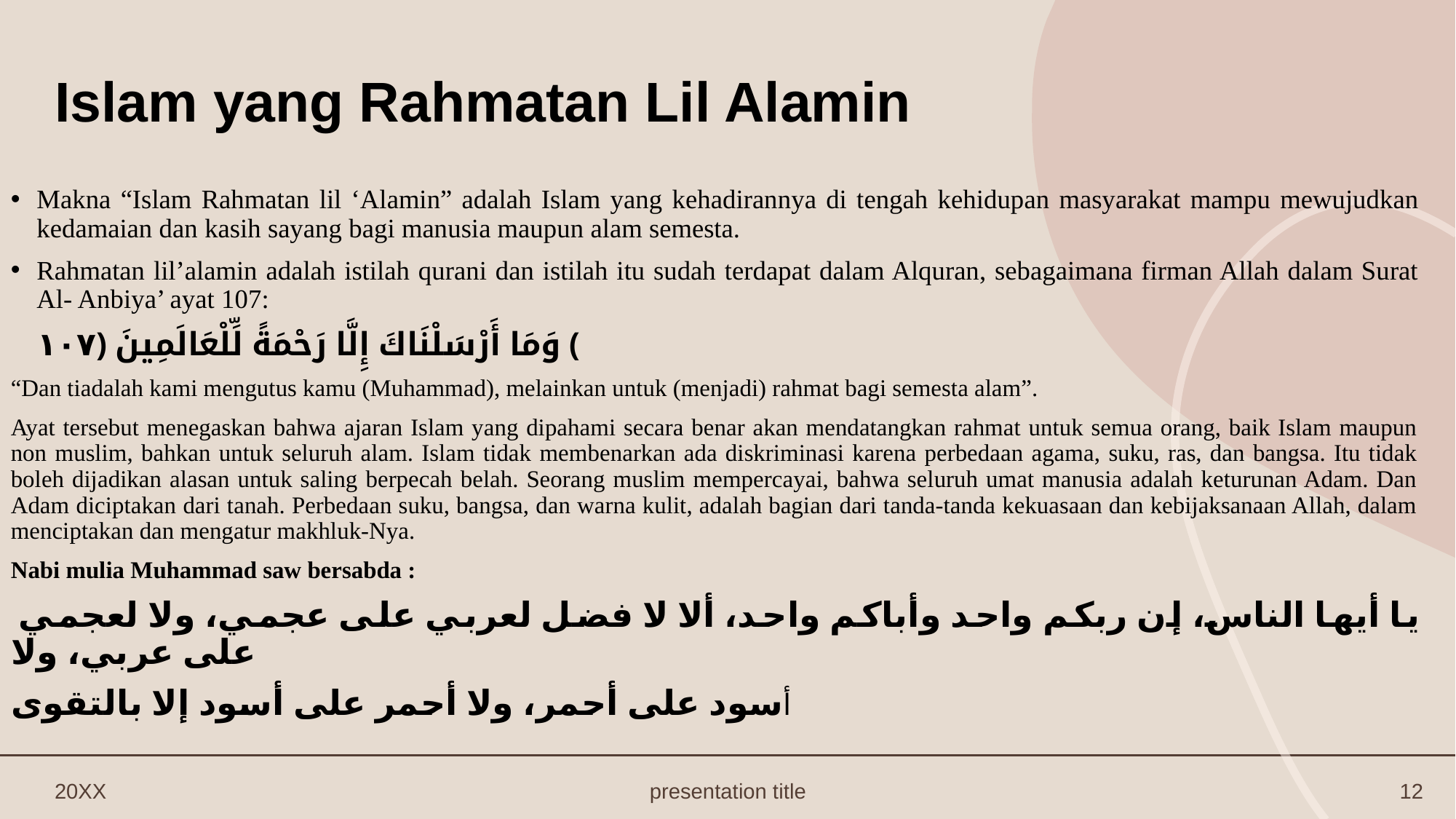

# Islam yang Rahmatan Lil Alamin
Makna “Islam Rahmatan lil ‘Alamin” adalah Islam yang kehadirannya di tengah kehidupan masyarakat mampu mewujudkan kedamaian dan kasih sayang bagi manusia maupun alam semesta.
Rahmatan lil’alamin adalah istilah qurani dan istilah itu sudah terdapat dalam Alquran, sebagaimana firman Allah dalam Surat Al- Anbiya’ ayat 107:
    وَمَا أَرْسَلْنَاكَ إِلَّا رَحْمَةً لِّلْعَالَمِينَ ﴿١٠٧﴾
“Dan tiadalah kami mengutus kamu (Muhammad), melainkan untuk (menjadi) rahmat bagi semesta alam”.
Ayat tersebut menegaskan bahwa ajaran Islam yang dipahami secara benar akan mendatangkan rahmat untuk semua orang, baik Islam maupun non muslim, bahkan untuk seluruh alam. Islam tidak membenarkan ada diskriminasi karena perbedaan agama, suku, ras, dan bangsa. Itu tidak boleh dijadikan alasan untuk saling berpecah belah. Seorang muslim mempercayai, bahwa seluruh umat manusia adalah keturunan Adam. Dan Adam diciptakan dari tanah. Perbedaan suku, bangsa, dan warna kulit, adalah bagian dari tanda-tanda kekuasaan dan kebijaksanaan Allah, dalam menciptakan dan mengatur makhluk-Nya.
Nabi mulia Muhammad saw bersabda :
 يا أيها الناس، إن ربكم واحد وأباكم واحد، ألا لا فضل لعربي على عجمي، ولا لعجمي على عربي، ولا
أسود على أحمر، ولا أحمر على أسود إلا بالتقوى

20XX
presentation title
12